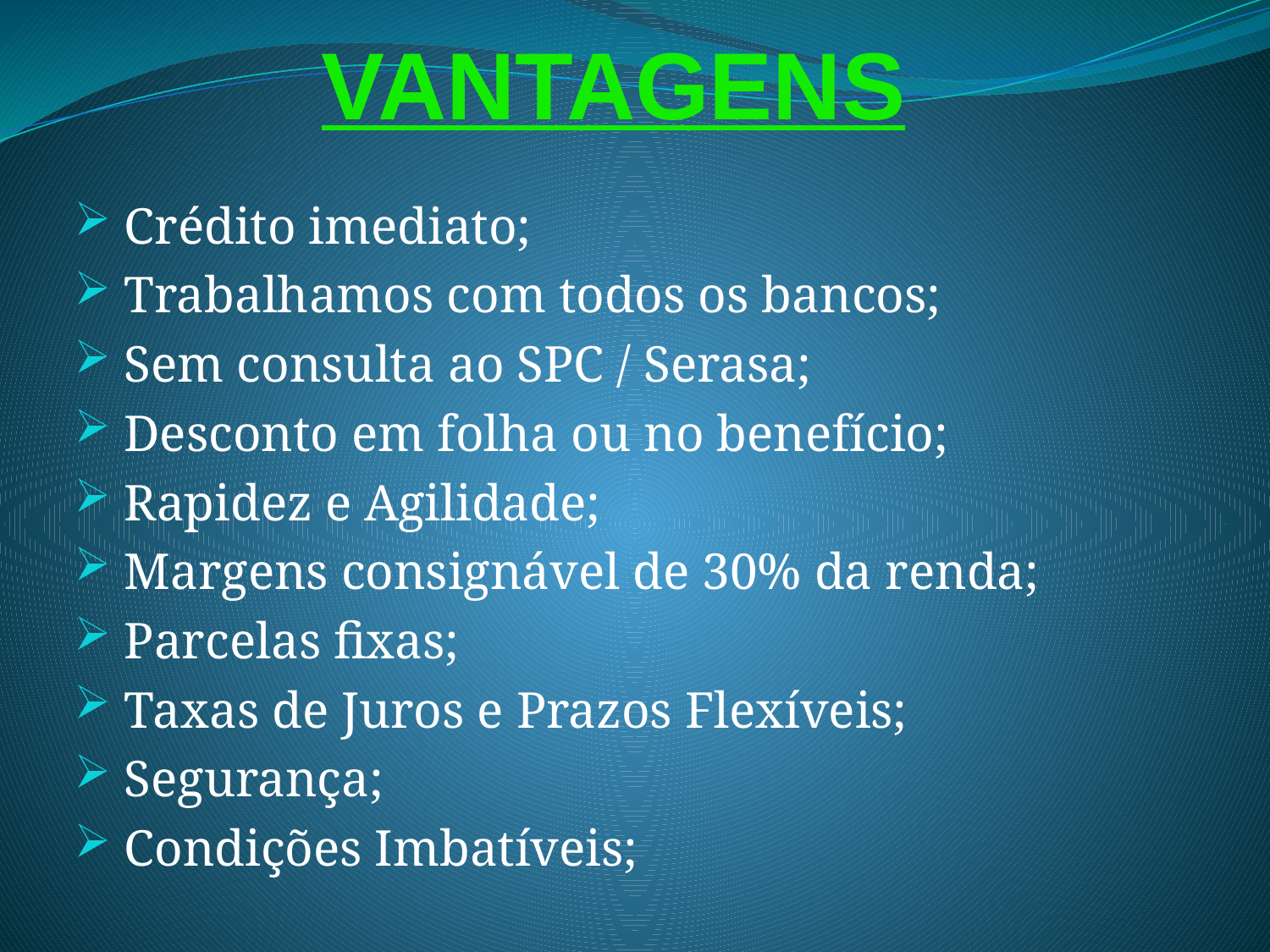

# VANTAGENS
 Crédito imediato;
 Trabalhamos com todos os bancos;
 Sem consulta ao SPC / Serasa;
 Desconto em folha ou no benefício;
 Rapidez e Agilidade;
 Margens consignável de 30% da renda;
 Parcelas fixas;
 Taxas de Juros e Prazos Flexíveis;
 Segurança;
 Condições Imbatíveis;